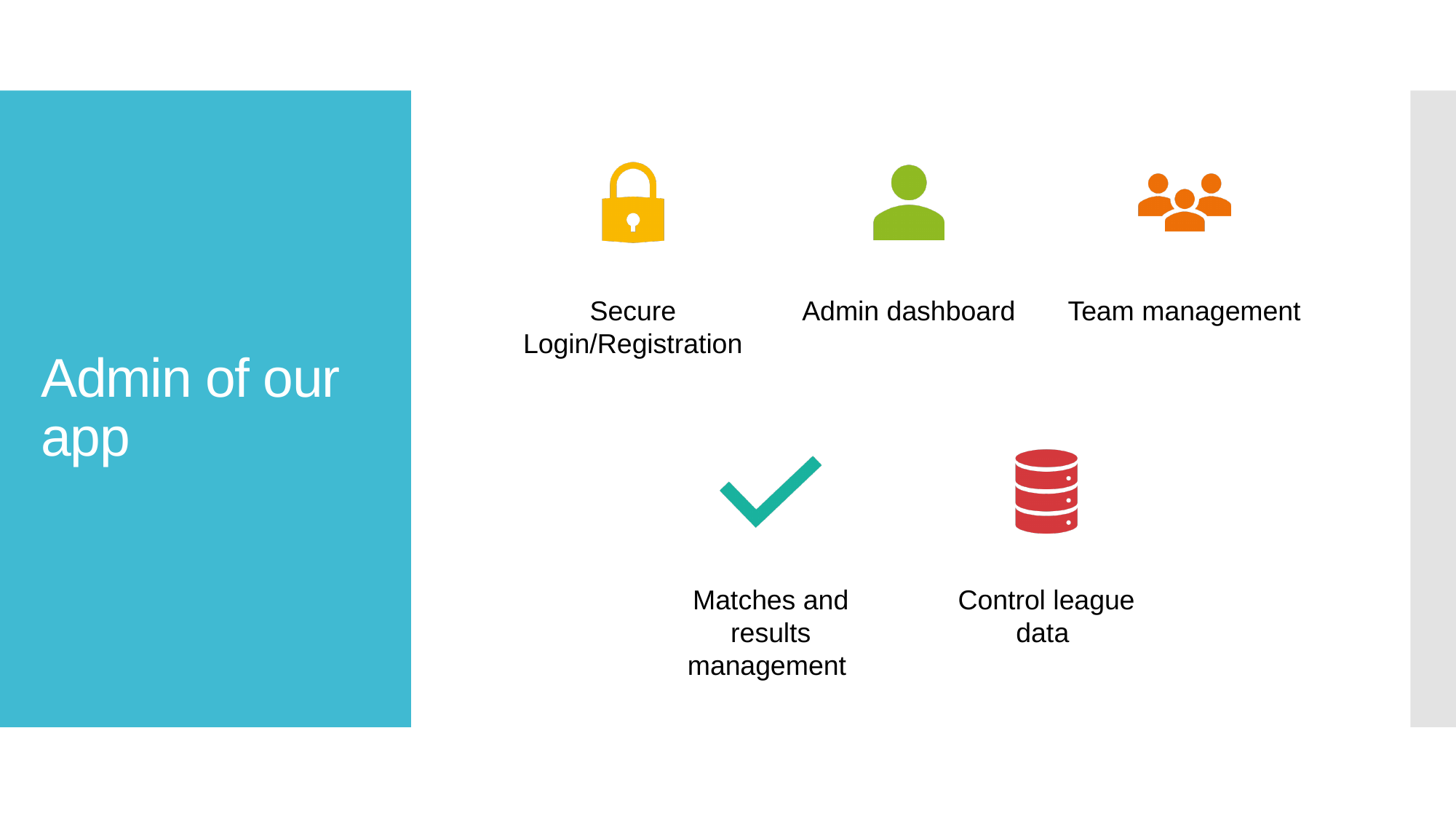

Secure Login/Registration
Admin dashboard
Team management
Matches and results management
Control league data
# Admin of our app